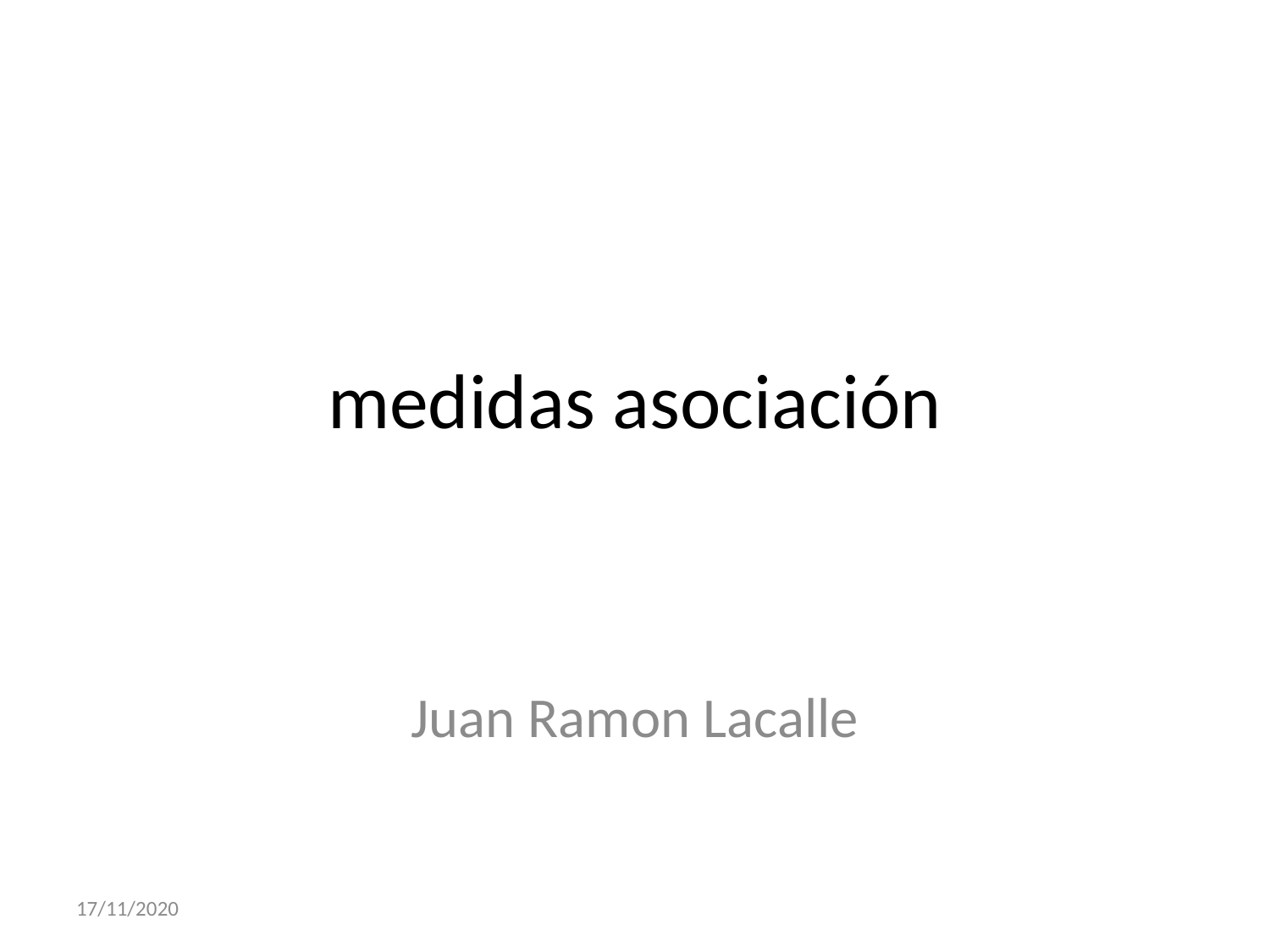

# medidas asociación
Juan Ramon Lacalle
17/11/2020